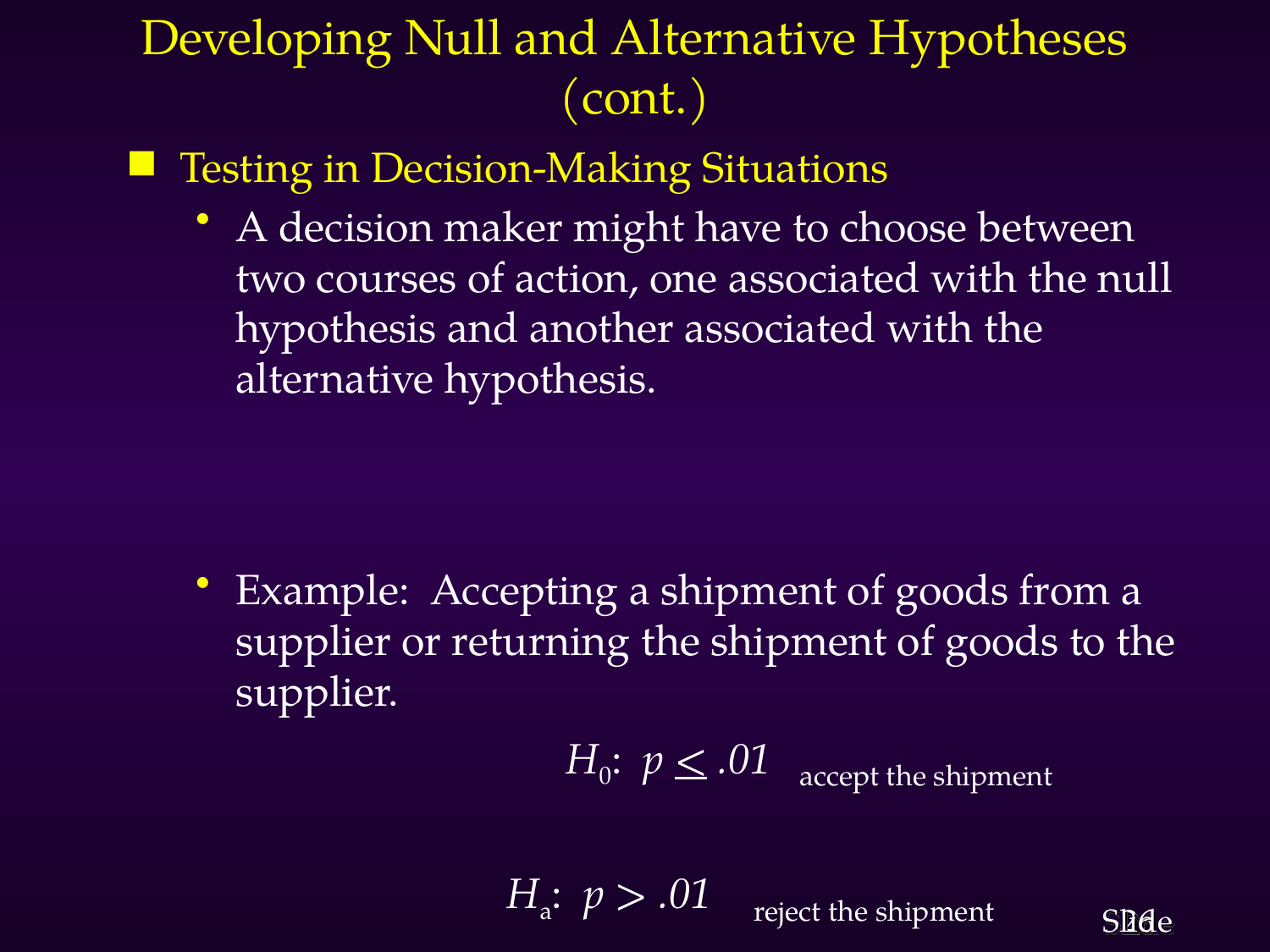

# Developing Null and Alternative Hypotheses (cont.)
Testing in Decision-Making Situations
A decision maker might have to choose between two courses of action, one associated with the null hypothesis and another associated with the alternative hypothesis.

Example:  Accepting a shipment of goods from a supplier or returning the shipment of goods to the supplier.
                                   H0:  p < .01    accept the shipment
                                                             Ha:  p > .01    reject the shipment